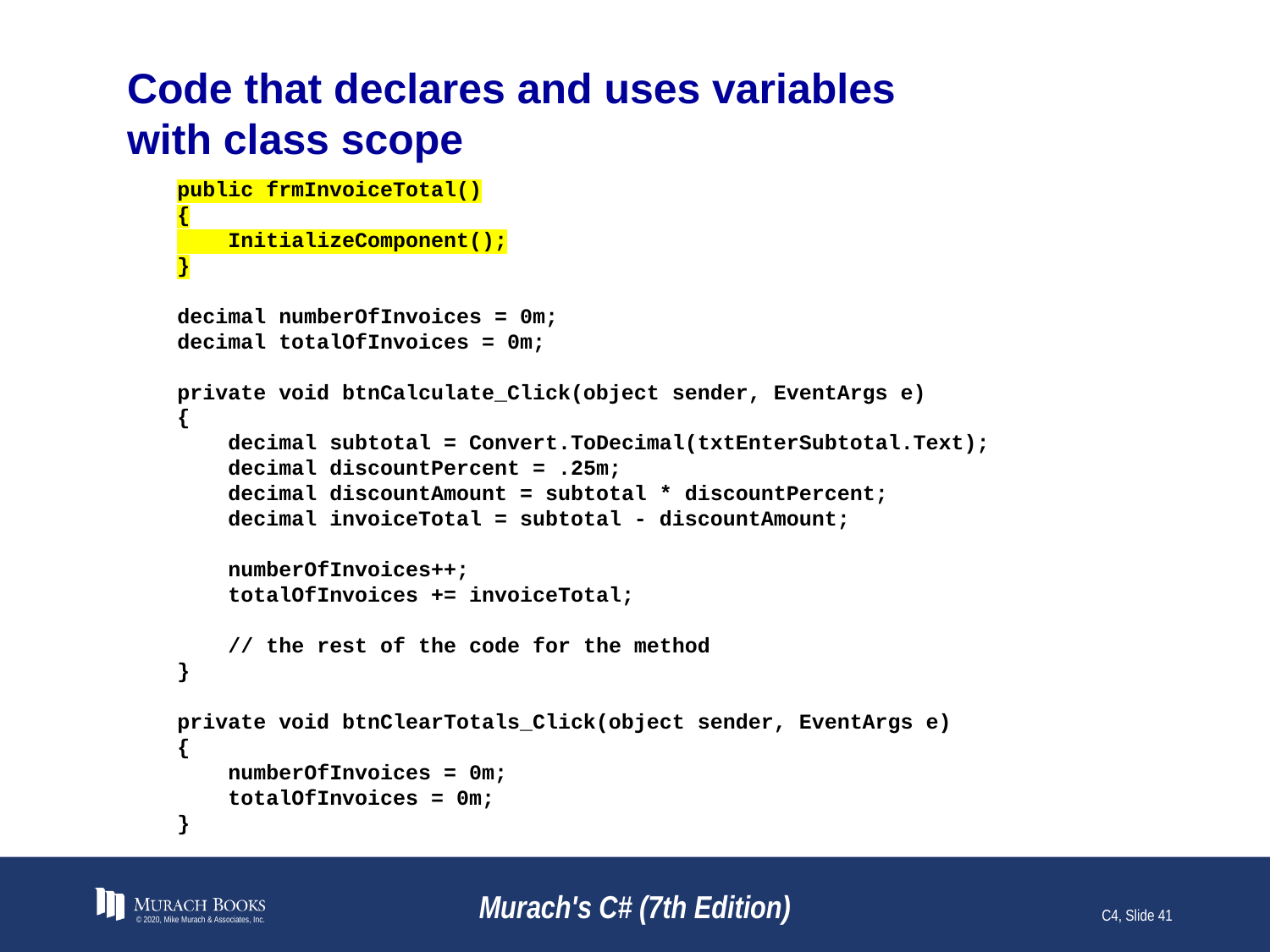

# Code that declares and uses variables with class scope
public frmInvoiceTotal()
{
    InitializeComponent();
}

decimal numberOfInvoices = 0m;
decimal totalOfInvoices = 0m;

private void btnCalculate_Click(object sender, EventArgs e)
{
    decimal subtotal = Convert.ToDecimal(txtEnterSubtotal.Text);
    decimal discountPercent = .25m;
    decimal discountAmount = subtotal * discountPercent;
    decimal invoiceTotal = subtotal - discountAmount;

    numberOfInvoices++;
    totalOfInvoices += invoiceTotal;

    // the rest of the code for the method
}

private void btnClearTotals_Click(object sender, EventArgs e)
{
    numberOfInvoices = 0m;
    totalOfInvoices = 0m;
}

© 2020, Mike Murach & Associates, Inc.
Murach's C# (7th Edition)

C4, Slide 41